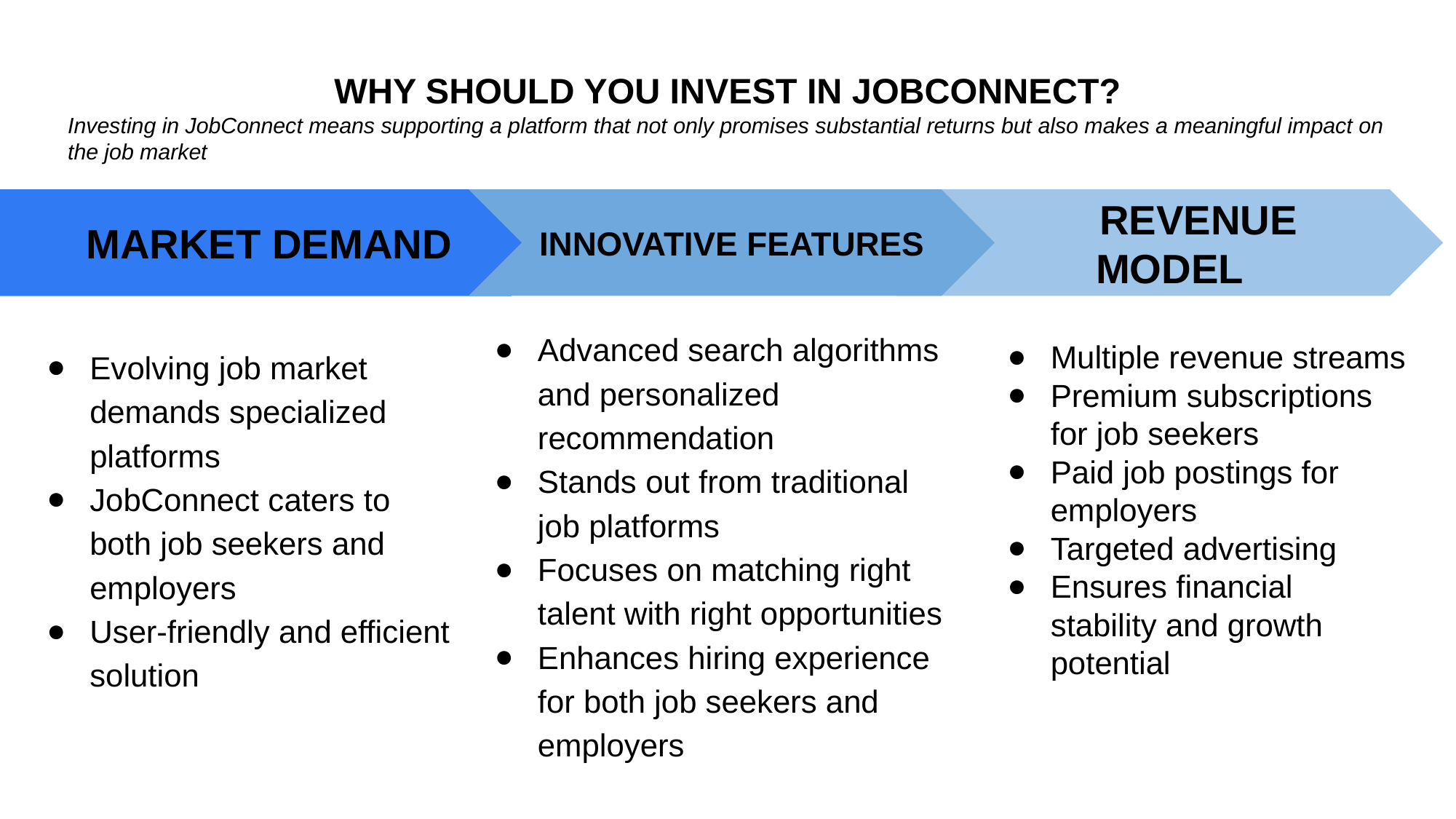

# WHY SHOULD YOU INVEST IN JOBCONNECT?
Investing in JobConnect means supporting a platform that not only promises substantial returns but also makes a meaningful impact on the job market

     REVENUE MODEL
Multiple revenue streams
Premium subscriptions for job seekers
Paid job postings for employers
Targeted advertising
Ensures financial stability and growth potential

INNOVATIVE FEATURES
Advanced search algorithms and personalized recommendation
Stands out from traditional job platforms
Focuses on matching right talent with right opportunities
Enhances hiring experience for both job seekers and employers

MARKET DEMAND
Evolving job market demands specialized platforms
JobConnect caters to both job seekers and employers
User-friendly and efficient solution